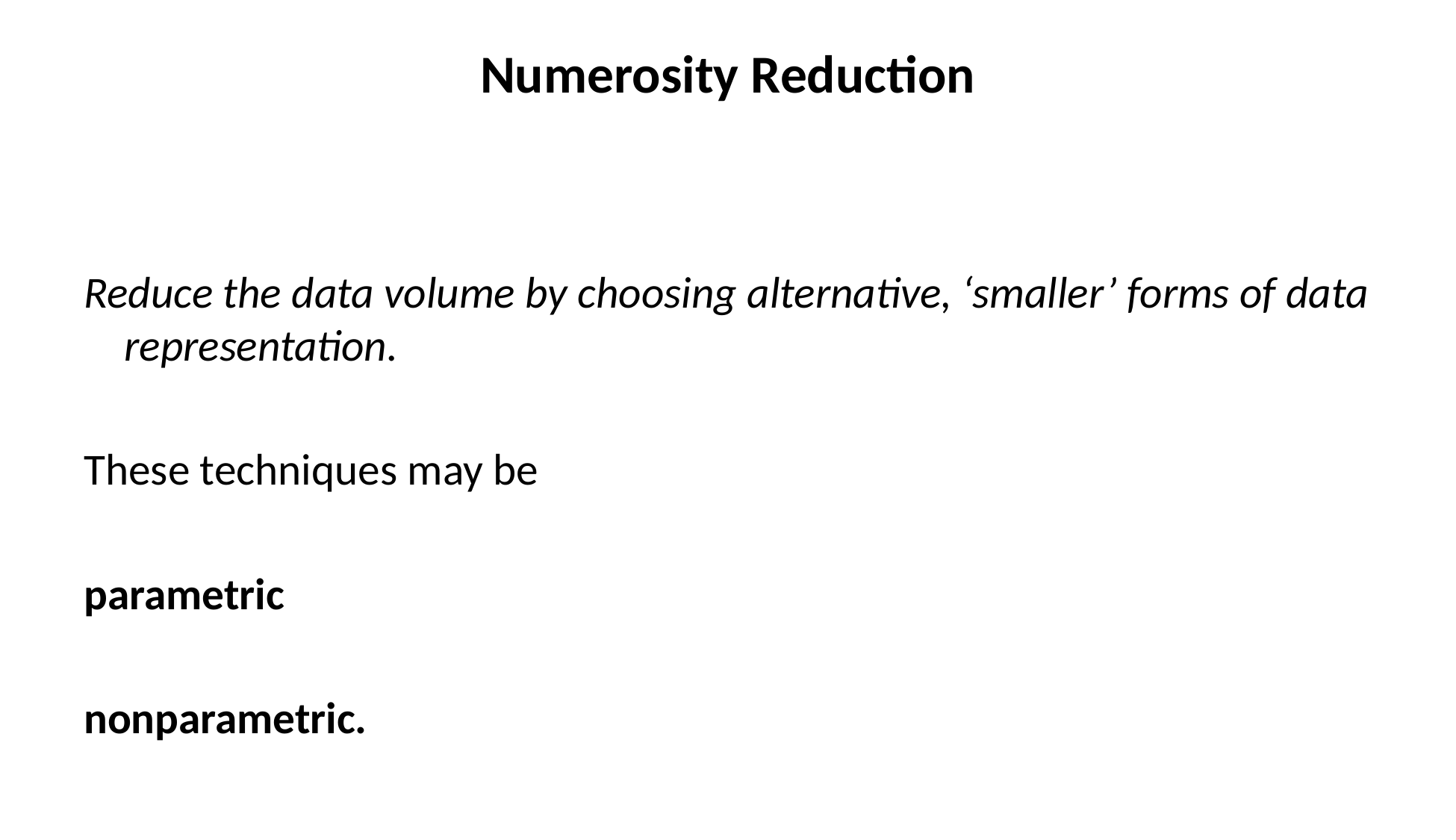

# Numerosity Reduction

Reduce the data volume by choosing alternative, ‘smaller’ forms of data representation.

These techniques may be

parametric

nonparametric.